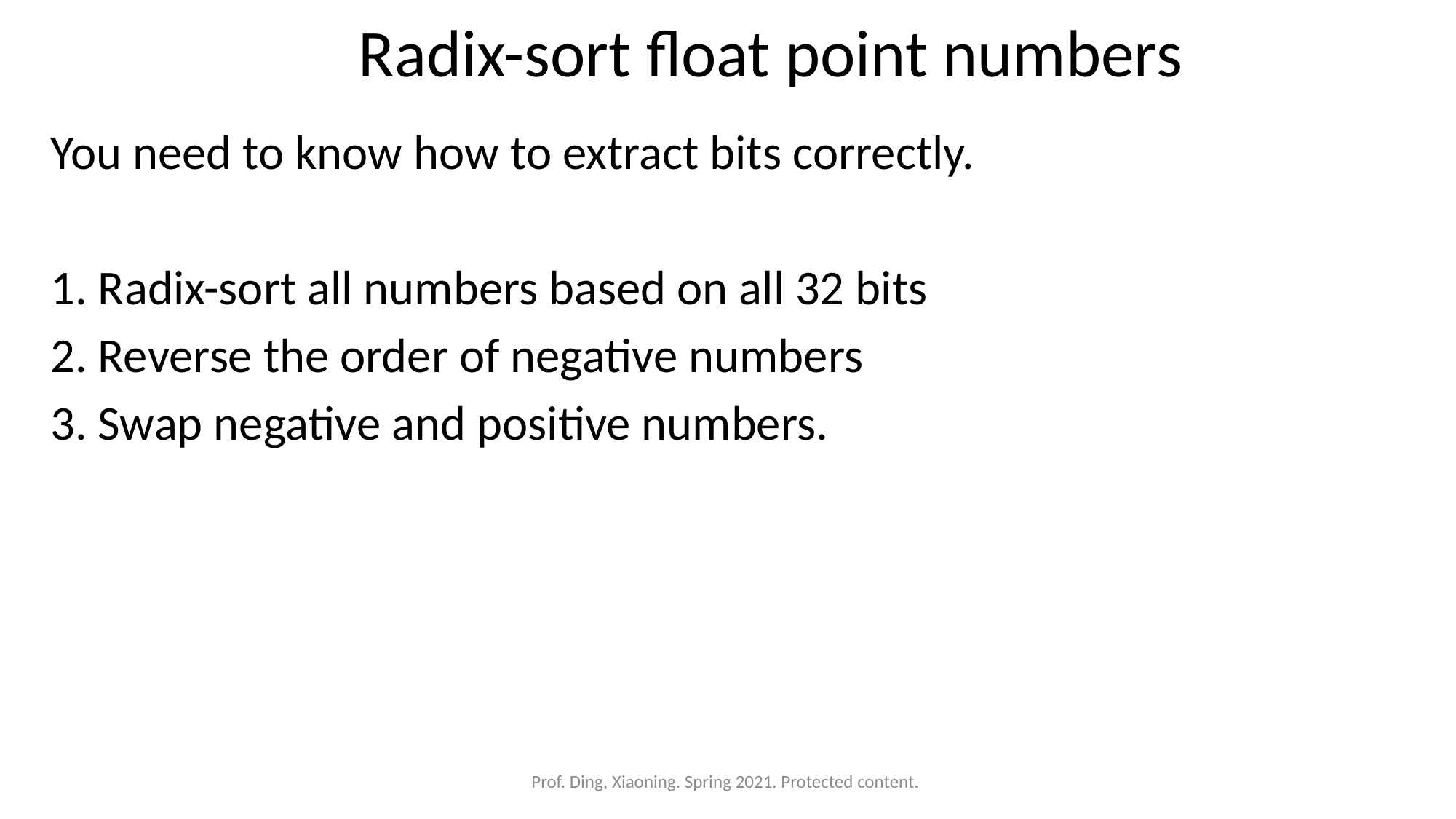

# Radix-sort float point numbers
You need to know how to extract bits correctly.

1. Radix-sort all numbers based on all 32 bits
2. Reverse the order of negative numbers
3. Swap negative and positive numbers.
Prof. Ding, Xiaoning. Spring 2021. Protected content.